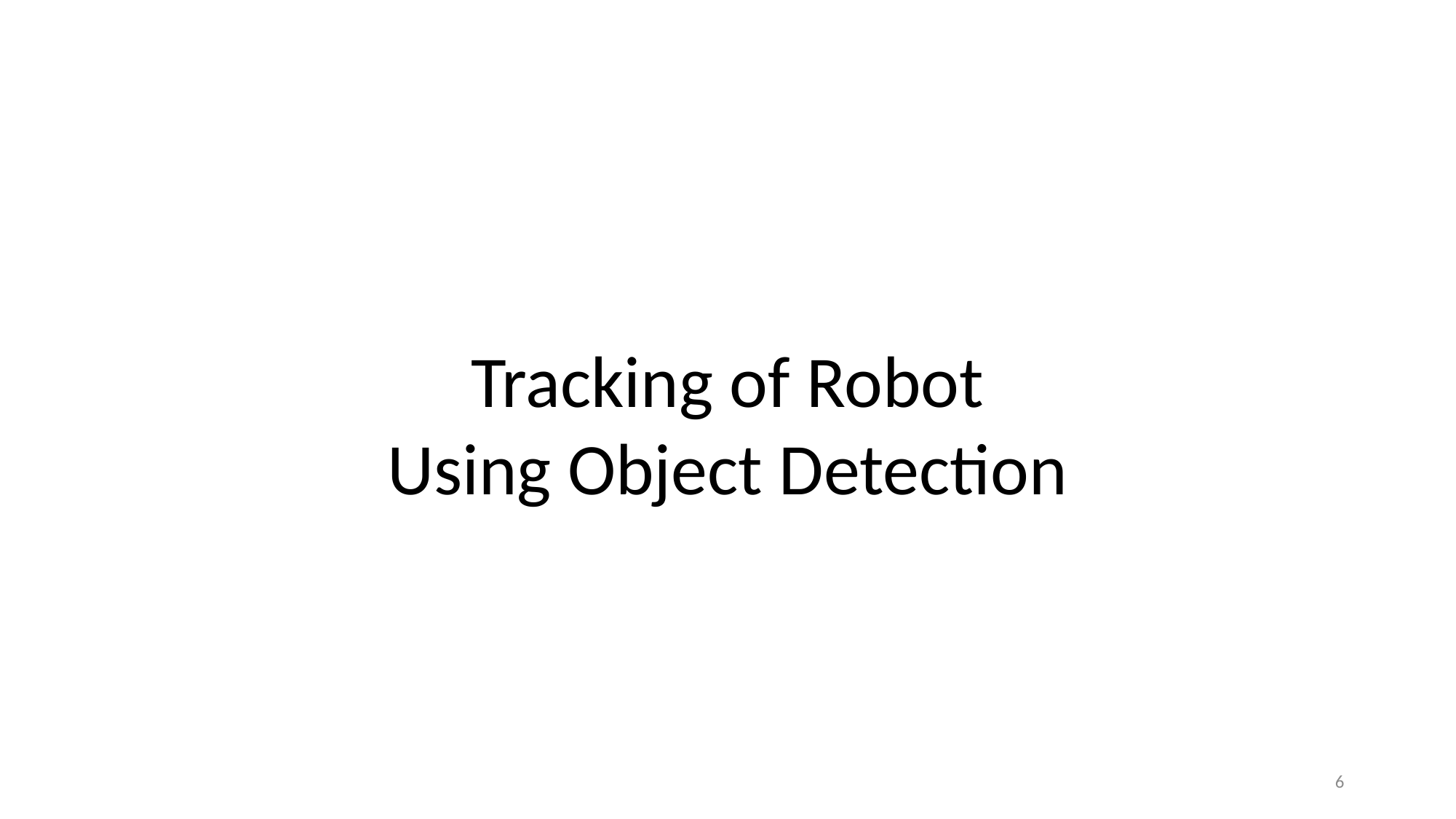

Tracking of Robot
Using Object Detection
6